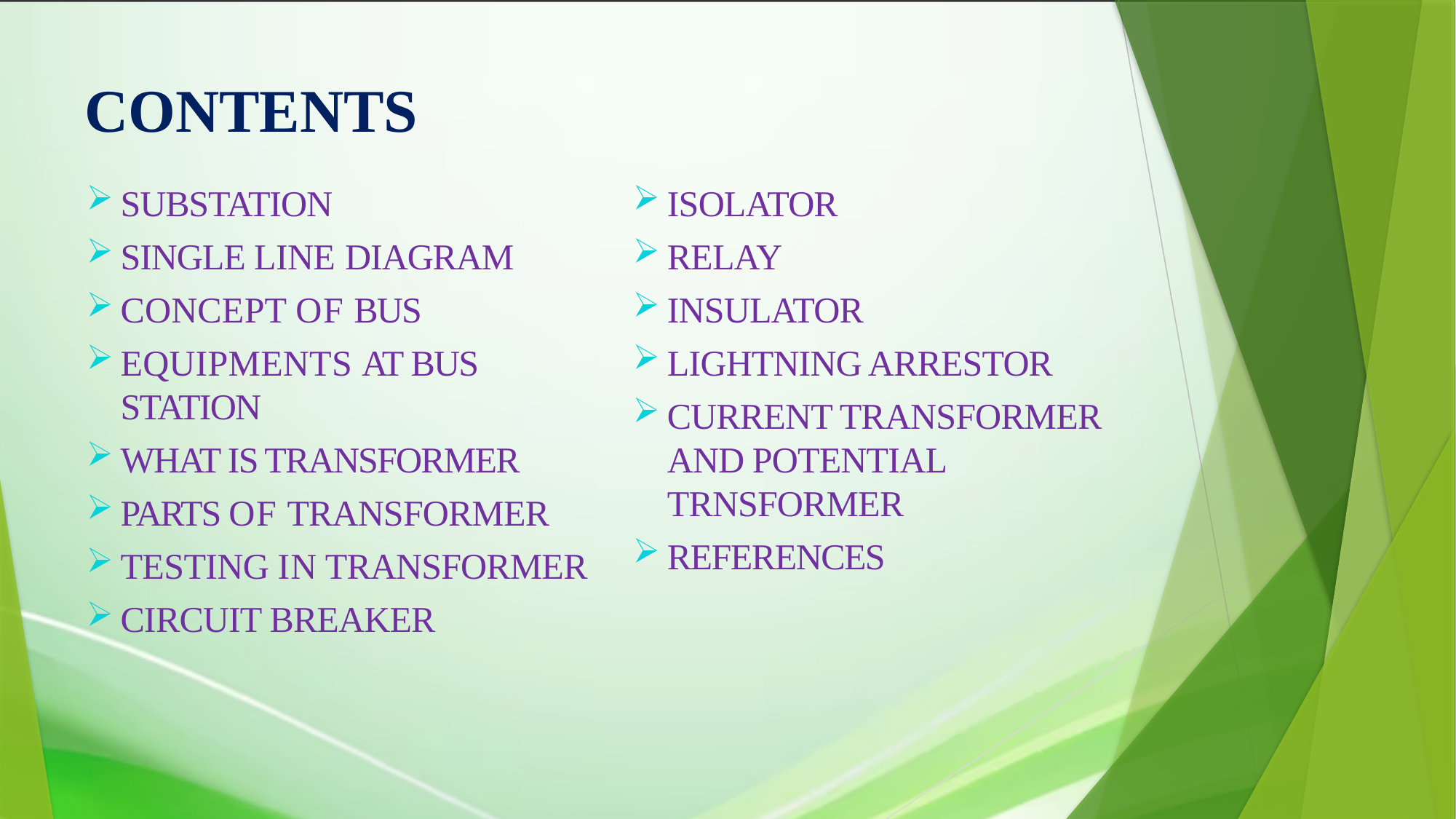

# CONTENTS
SUBSTATION
SINGLE LINE DIAGRAM
CONCEPT OF BUS
EQUIPMENTS AT BUS STATION
WHAT IS TRANSFORMER
PARTS OF TRANSFORMER
TESTING IN TRANSFORMER
CIRCUIT BREAKER
ISOLATOR
RELAY
INSULATOR
LIGHTNING ARRESTOR
CURRENT TRANSFORMER AND POTENTIAL TRNSFORMER
REFERENCES